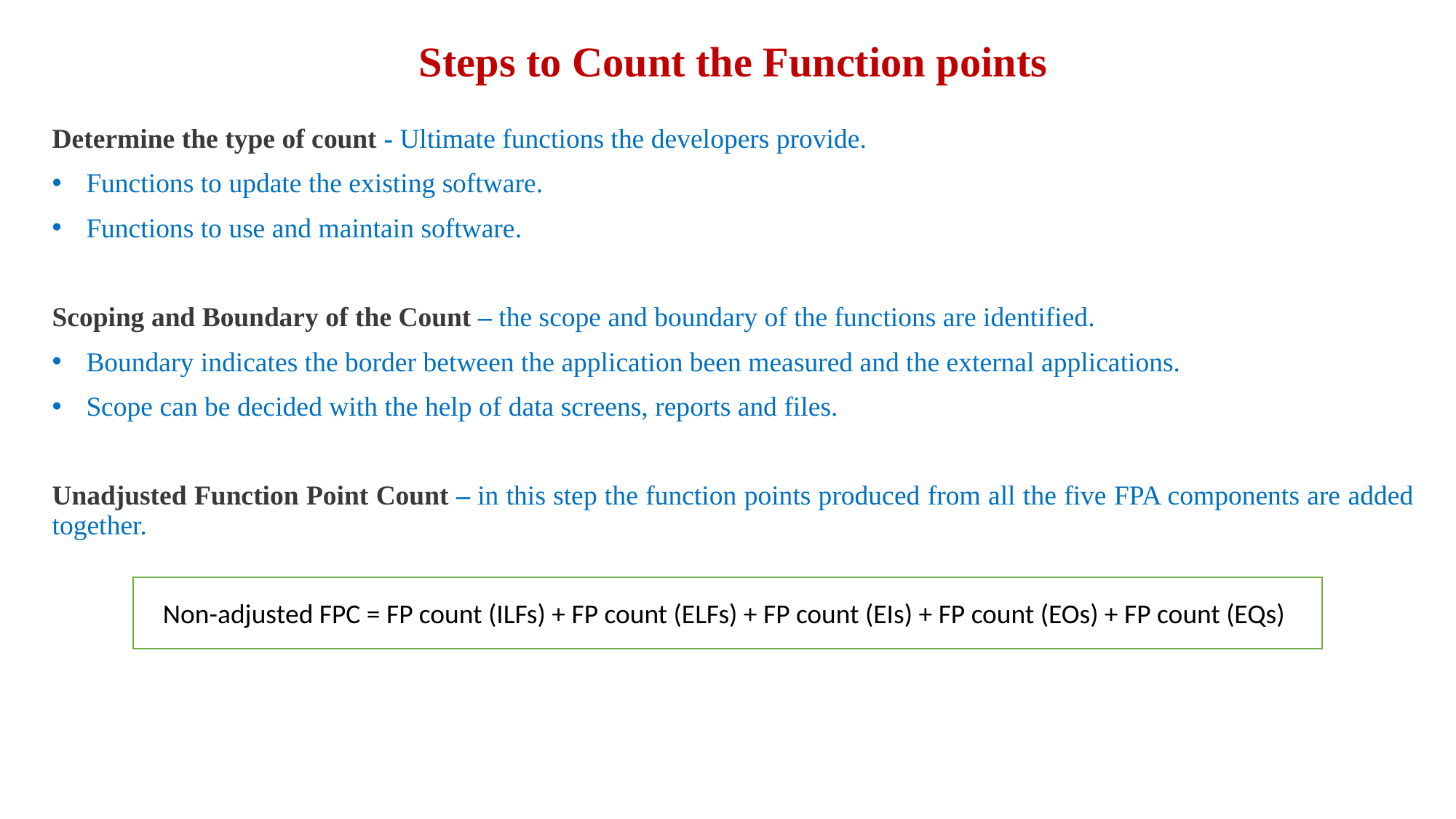

# Steps to Count the Function points
Determine the type of count - Ultimate functions the developers provide.
Functions to update the existing software.
Functions to use and maintain software.

Scoping and Boundary of the Count – the scope and boundary of the functions are identified.
Boundary indicates the border between the application been measured and the external applications.
Scope can be decided with the help of data screens, reports and files.

Unadjusted Function Point Count – in this step the function points produced from all the five FPA components are added together.
Non-adjusted FPC = FP count (ILFs) + FP count (ELFs) + FP count (EIs) + FP count (EOs) + FP count (EQs)